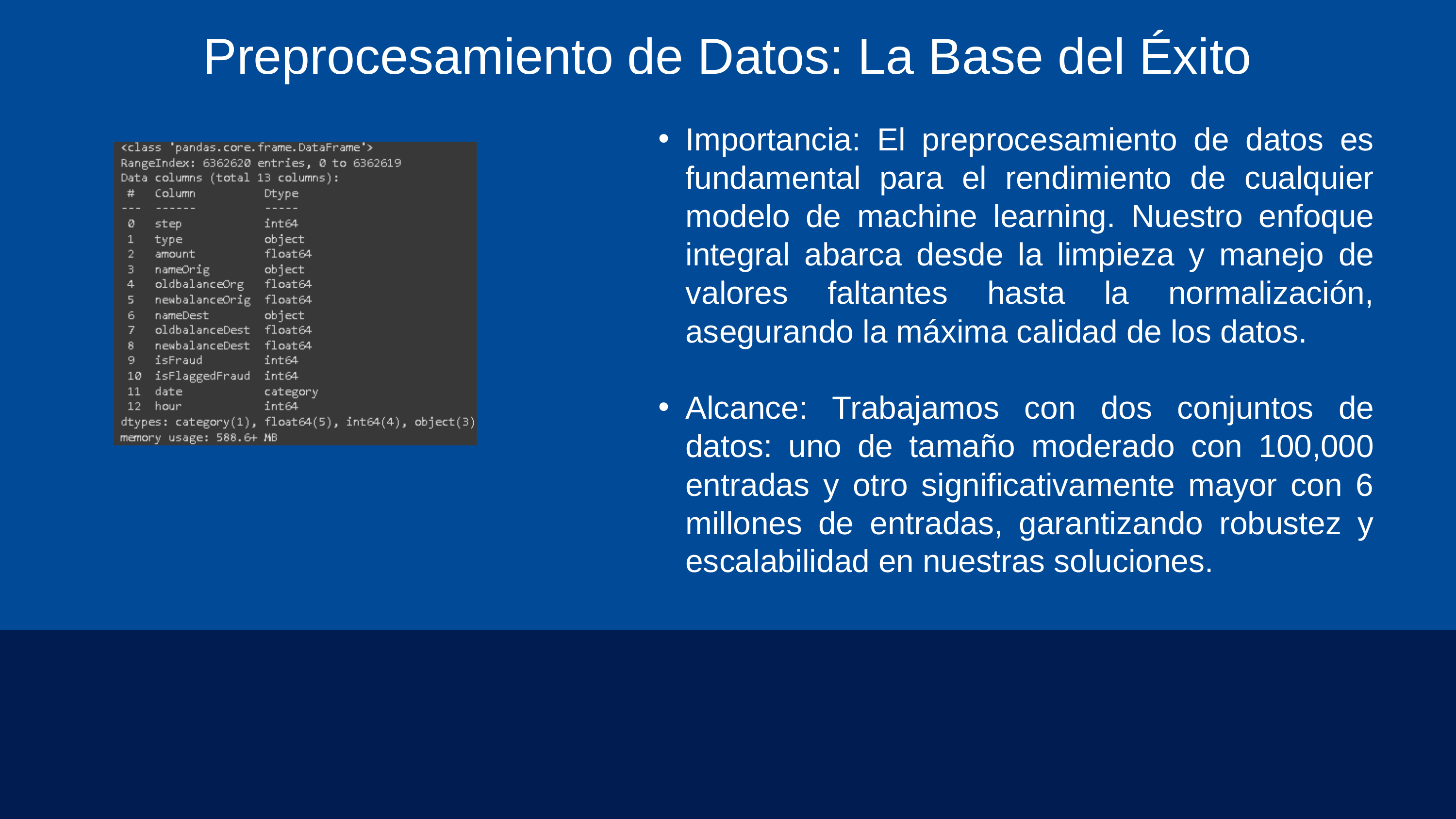

Preprocesamiento de Datos: La Base del Éxito

Importancia: El preprocesamiento de datos es fundamental para el rendimiento de cualquier modelo de machine learning. Nuestro enfoque integral abarca desde la limpieza y manejo de valores faltantes hasta la normalización, asegurando la máxima calidad de los datos.

Alcance: Trabajamos con dos conjuntos de datos: uno de tamaño moderado con 100,000 entradas y otro significativamente mayor con 6 millones de entradas, garantizando robustez y escalabilidad en nuestras soluciones.